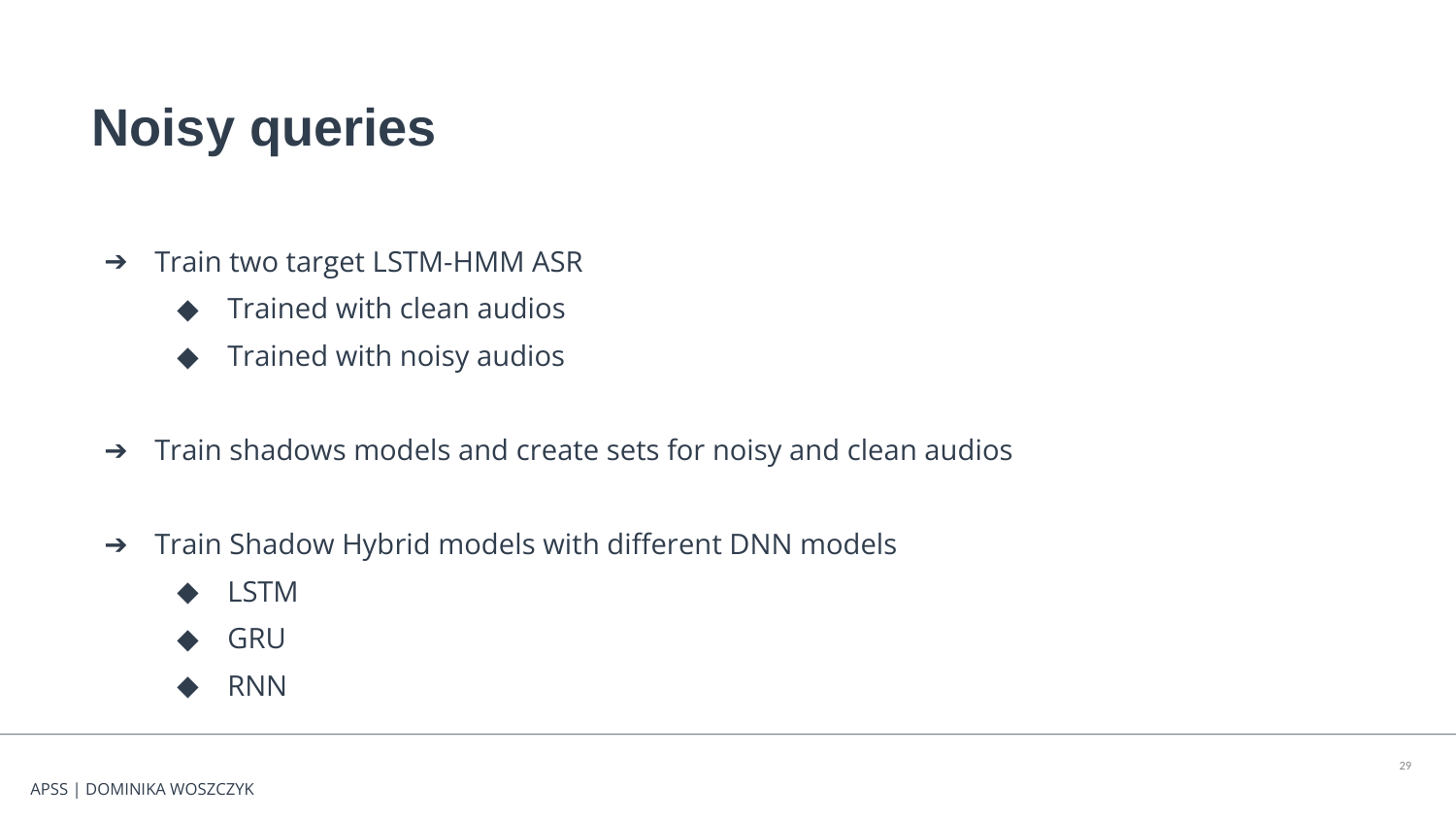

Noisy queries

Train two target LSTM-HMM ASR
Trained with clean audios
Trained with noisy audios

Train shadows models and create sets for noisy and clean audios

Train Shadow Hybrid models with different DNN models
LSTM
GRU
RNN

29
APSS | DOMINIKA WOSZCZYK